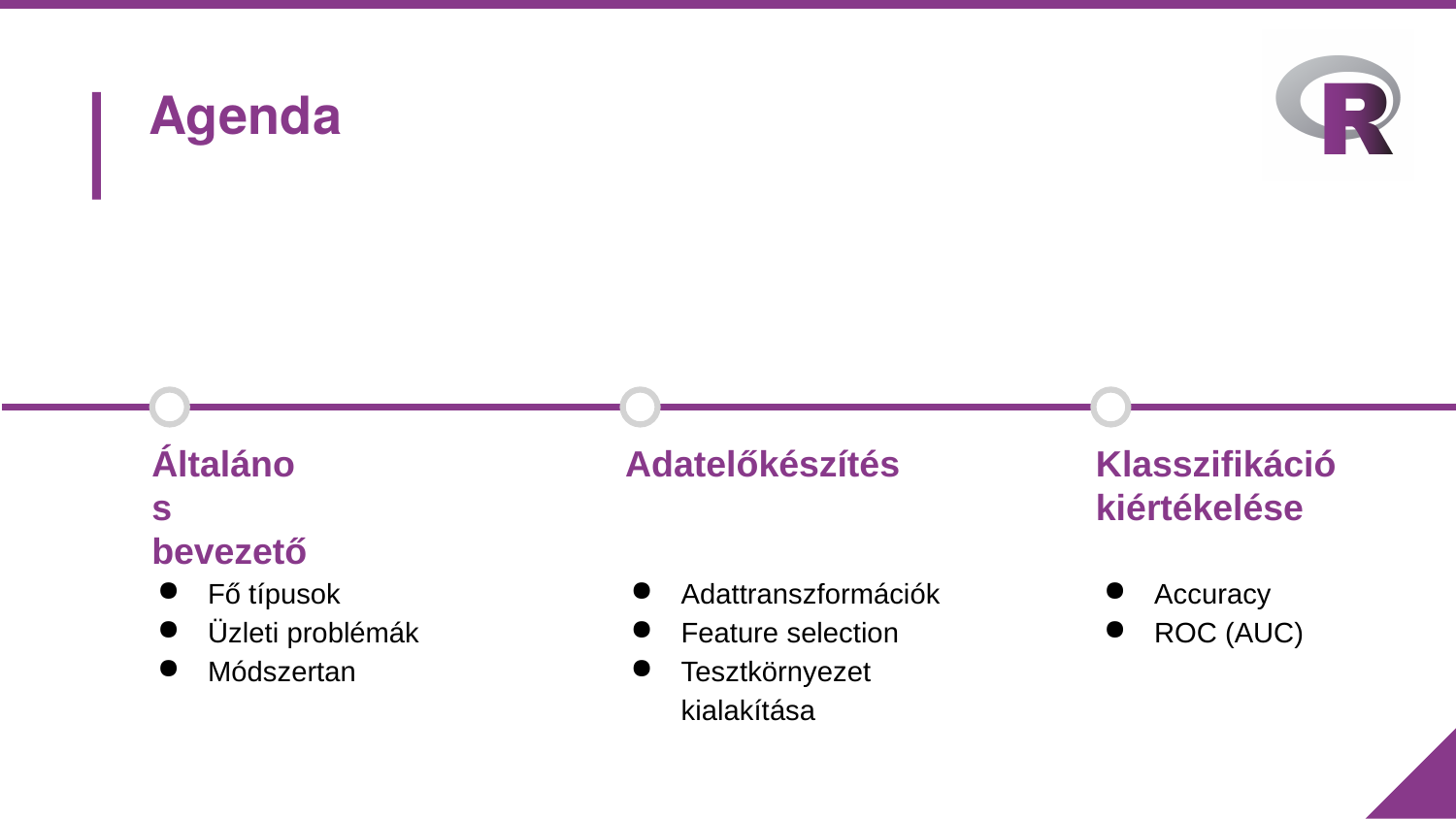

# Agenda

Általános bevezető
Adatelőkészítés
Klasszifikáció kiértékelése
Fő típusok
Üzleti problémák
Módszertan
Adattranszformációk
Feature selection
Tesztkörnyezet kialakítása
Accuracy
ROC (AUC)